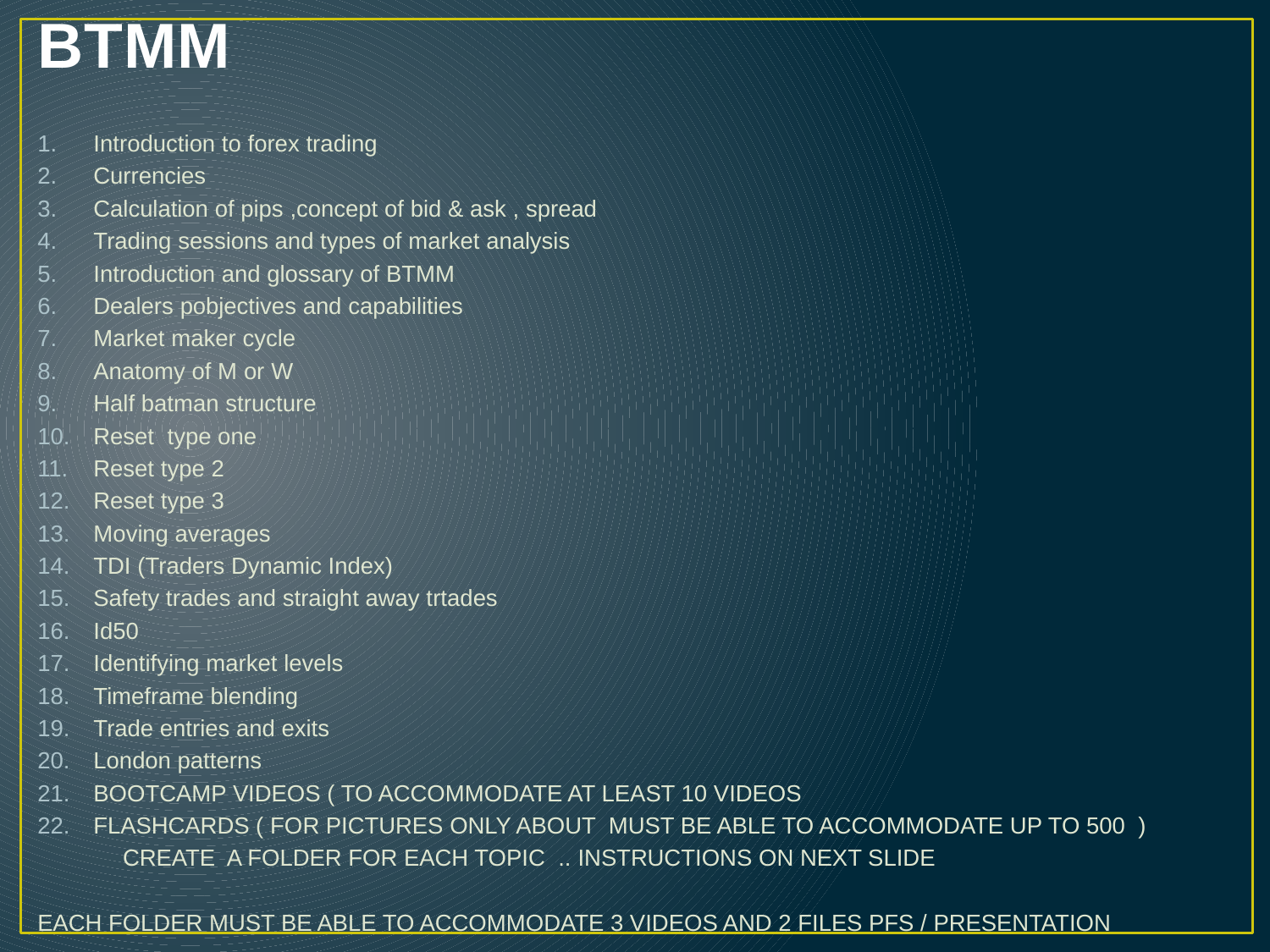

# LIST OF TOPICS COVERED IN BTMM
Introduction to forex trading
Currencies
Calculation of pips ,concept of bid & ask , spread
Trading sessions and types of market analysis
Introduction and glossary of BTMM
Dealers pobjectives and capabilities
Market maker cycle
Anatomy of M or W
Half batman structure
Reset  type one
Reset type 2
Reset type 3
Moving averages
TDI (Traders Dynamic Index)
Safety trades and straight away trtades
Id50
Identifying market levels
Timeframe blending
Trade entries and exits
London patterns
BOOTCAMP VIDEOS ( TO ACCOMMODATE AT LEAST 10 VIDEOS
FLASHCARDS ( FOR PICTURES ONLY ABOUT  MUST BE ABLE TO ACCOMMODATE UP TO 500  )
             CREATE  A FOLDER FOR EACH TOPIC  .. INSTRUCTIONS ON NEXT SLIDE

EACH FOLDER MUST BE ABLE TO ACCOMMODATE 3 VIDEOS AND 2 FILES PFS / PRESENTATION